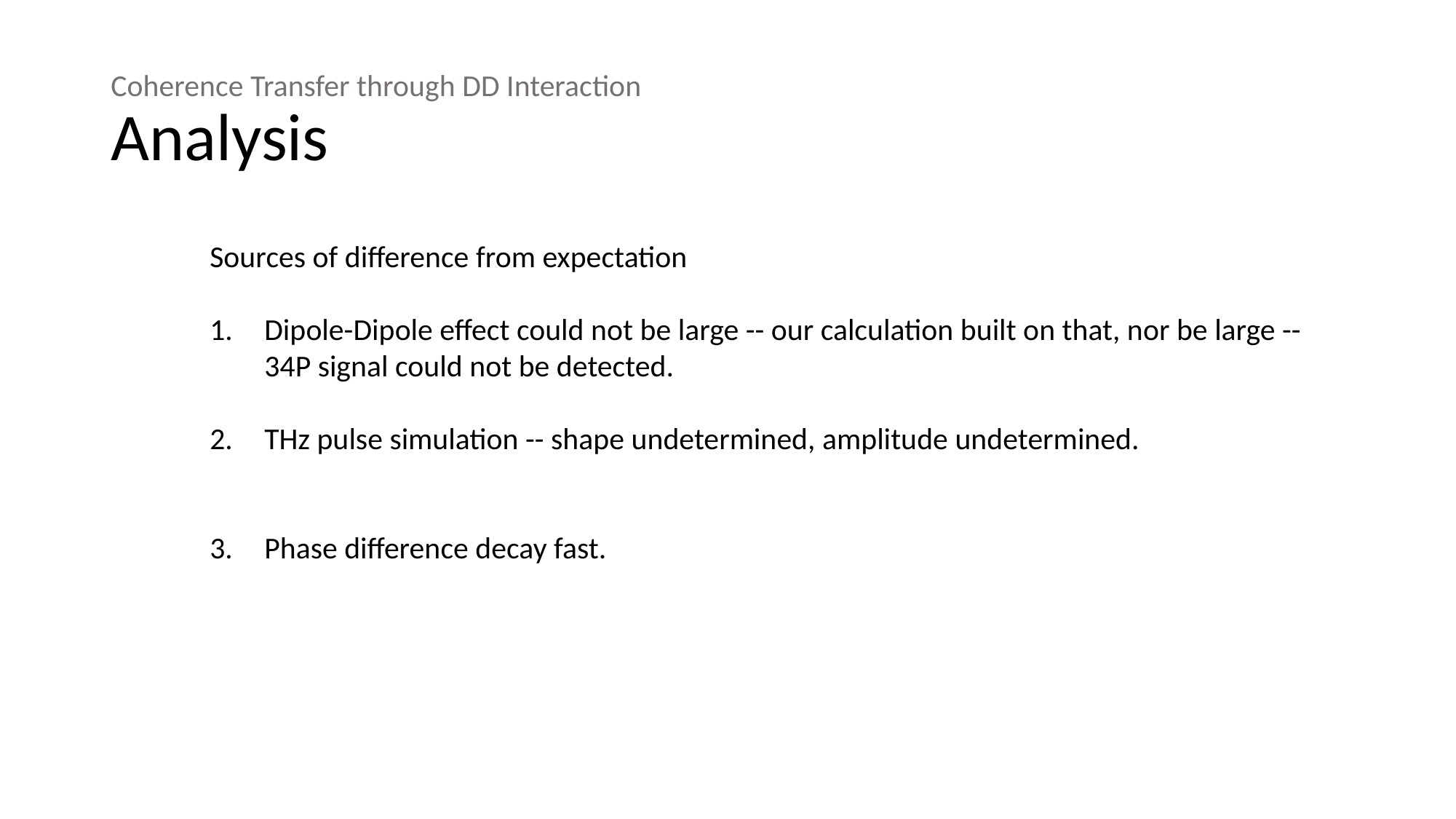

# Coherence Transfer through DD Interaction Analysis
Sources of difference from expectation

Dipole-Dipole effect could not be large -- our calculation built on that, nor be large -- 34P signal could not be detected.

THz pulse simulation -- shape undetermined, amplitude undetermined.

Phase difference decay fast.